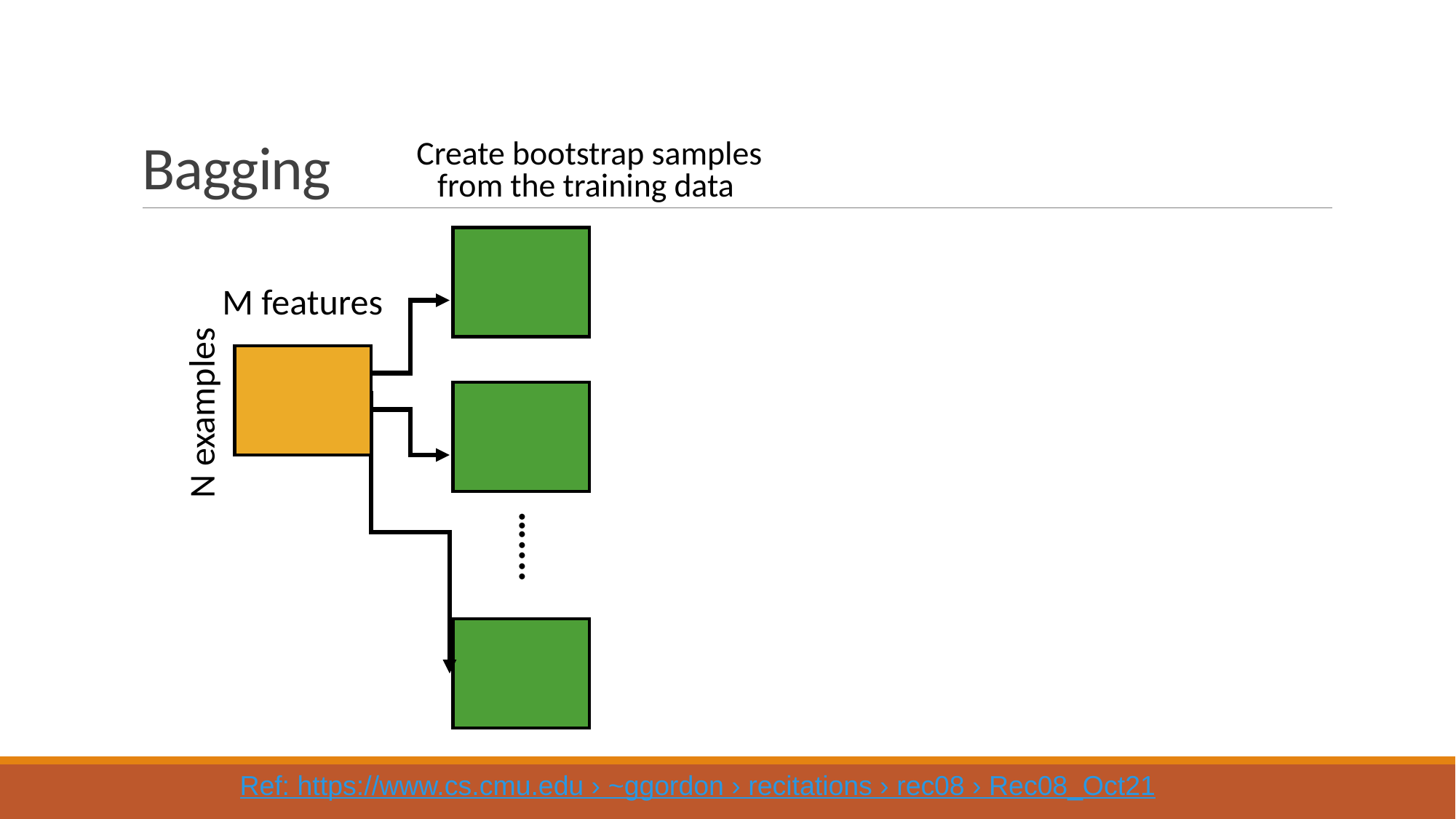

Bagging
Create bootstrap samples
from the training data

M features

N examples
....…

Ref: https://www.cs.cmu.edu › ~ggordon › recitations › rec08 › Rec08_Oct21